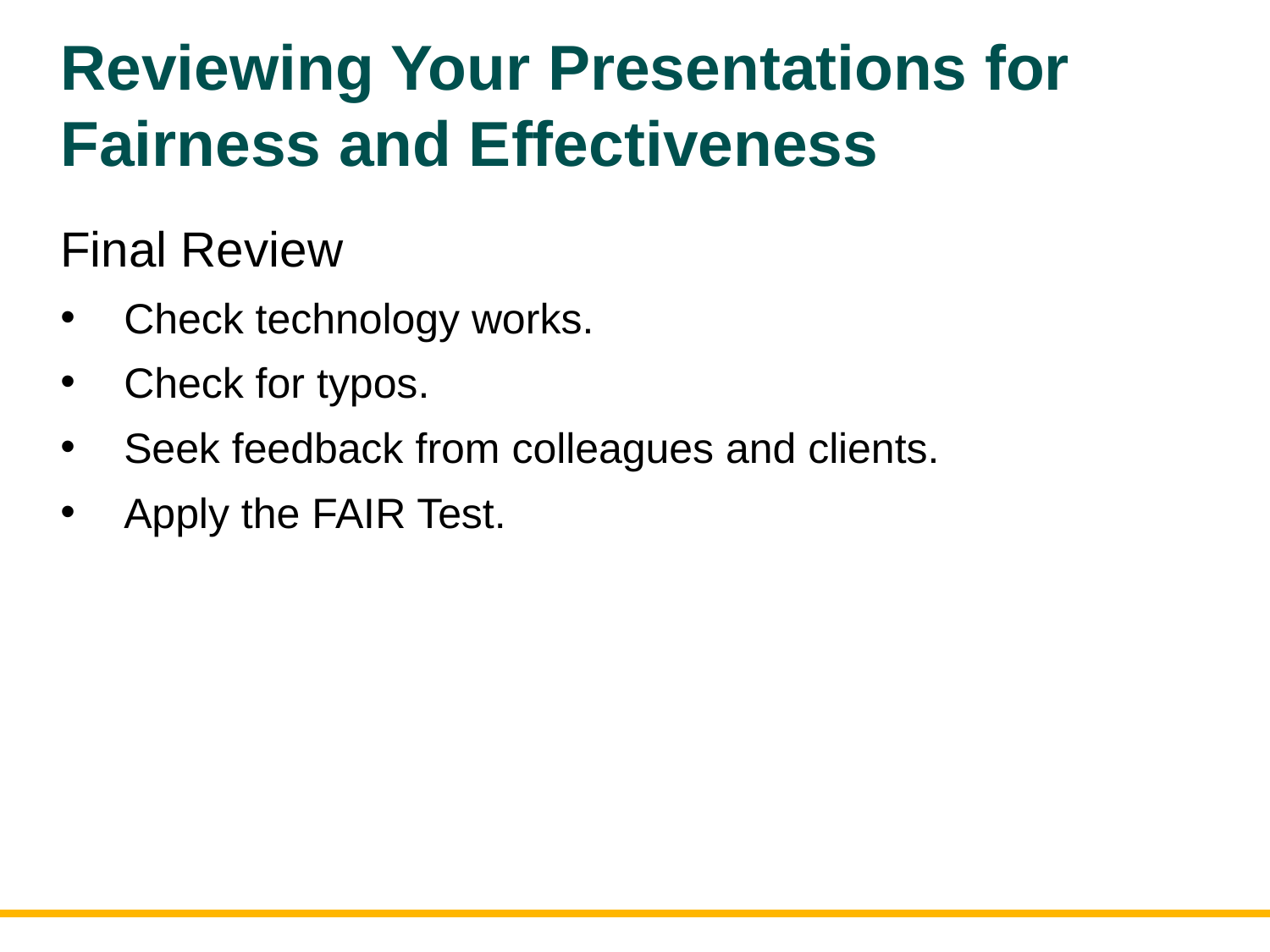

# Reviewing Your Presentations for Fairness and Effectiveness
Final Review
Check technology works.
Check for typos.
Seek feedback from colleagues and clients.
Apply the FAIR Test.